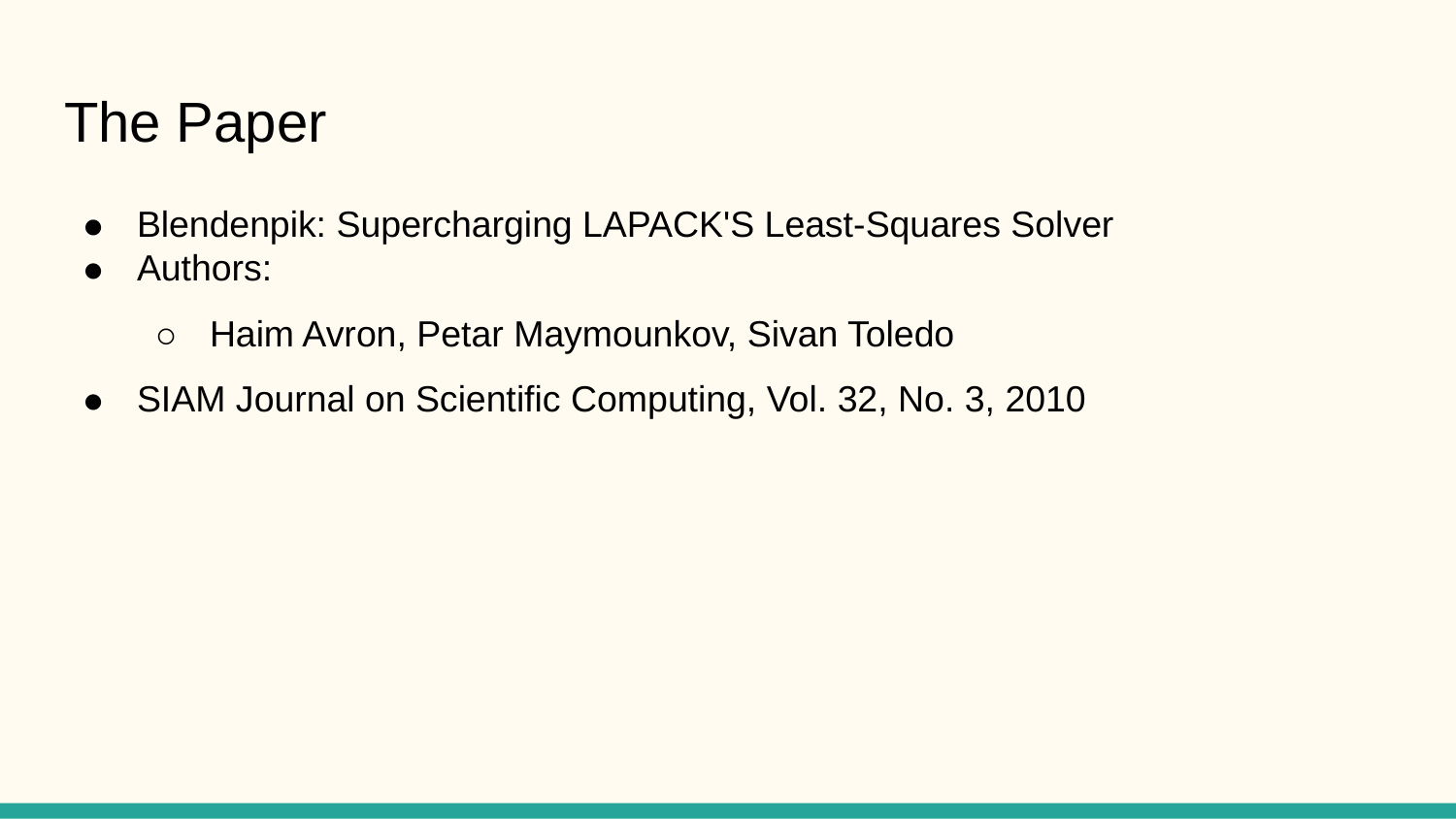

# The Paper
Blendenpik: Supercharging LAPACK'S Least-Squares Solver
Authors:
Haim Avron, Petar Maymounkov, Sivan Toledo
SIAM Journal on Scientific Computing, Vol. 32, No. 3, 2010